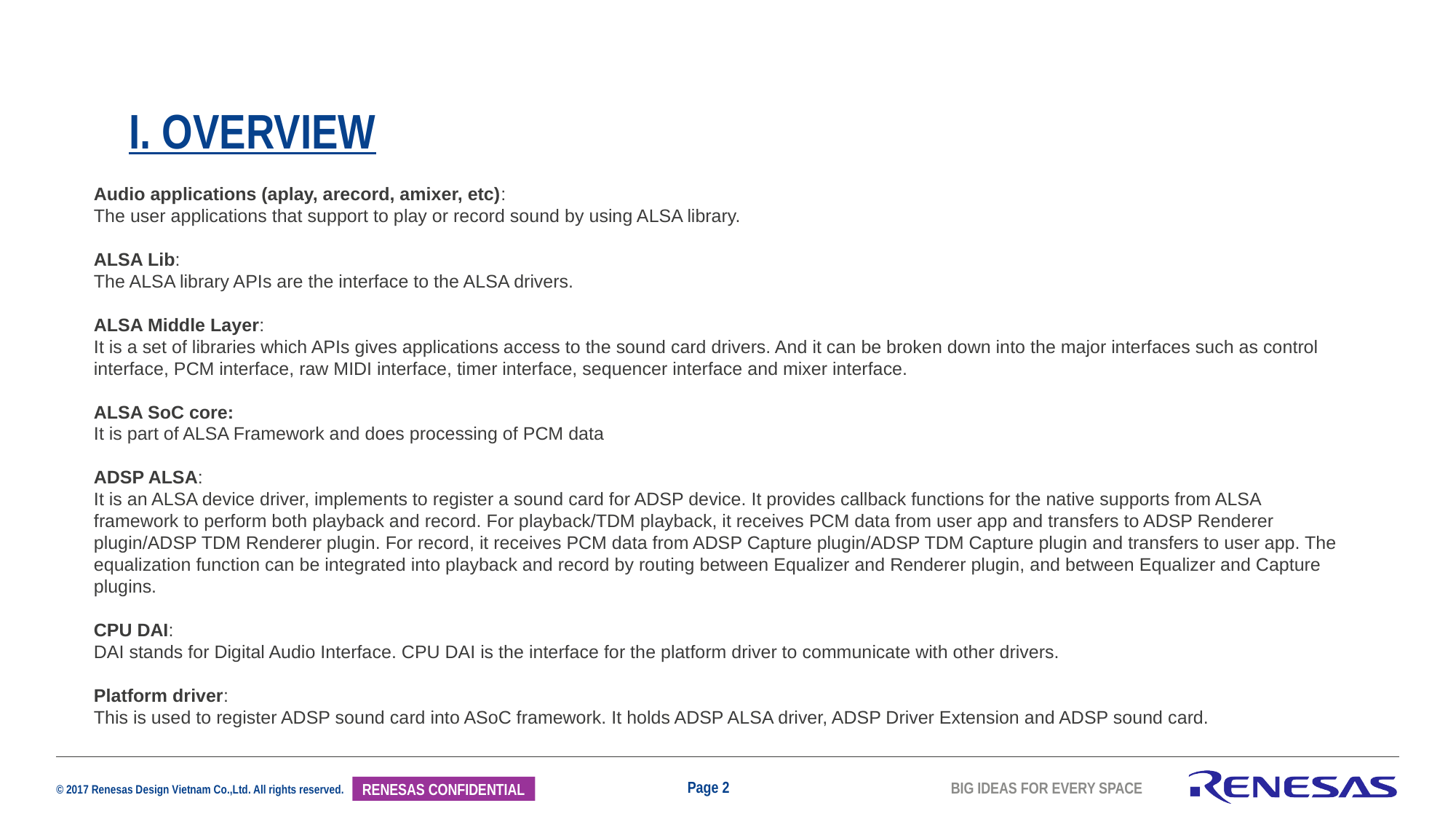

# I. Overview
Audio applications (aplay, arecord, amixer, etc):
The user applications that support to play or record sound by using ALSA library.

ALSA Lib:
The ALSA library APIs are the interface to the ALSA drivers.

ALSA Middle Layer:
It is a set of libraries which APIs gives applications access to the sound card drivers. And it can be broken down into the major interfaces such as control interface, PCM interface, raw MIDI interface, timer interface, sequencer interface and mixer interface.

ALSA SoC core:
It is part of ALSA Framework and does processing of PCM data

ADSP ALSA:
It is an ALSA device driver, implements to register a sound card for ADSP device. It provides callback functions for the native supports from ALSA framework to perform both playback and record. For playback/TDM playback, it receives PCM data from user app and transfers to ADSP Renderer plugin/ADSP TDM Renderer plugin. For record, it receives PCM data from ADSP Capture plugin/ADSP TDM Capture plugin and transfers to user app. The equalization function can be integrated into playback and record by routing between Equalizer and Renderer plugin, and between Equalizer and Capture plugins.

CPU DAI:
DAI stands for Digital Audio Interface. CPU DAI is the interface for the platform driver to communicate with other drivers.

Platform driver:
This is used to register ADSP sound card into ASoC framework. It holds ADSP ALSA driver, ADSP Driver Extension and ADSP sound card.
Page 2